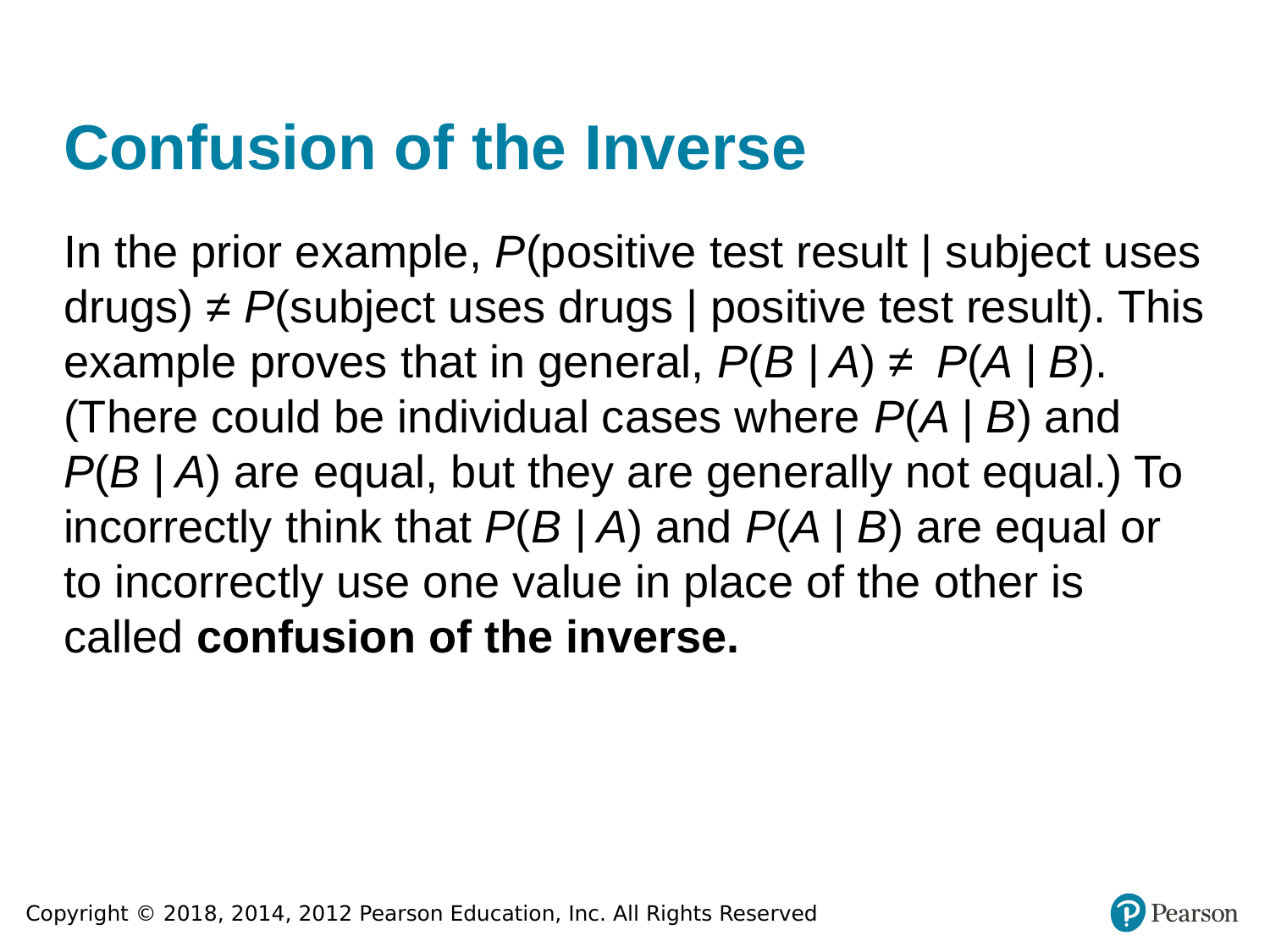

# Confusion of the Inverse
In the prior example, P(positive test result | subject uses drugs) ≠ P(subject uses drugs | positive test result). This example proves that in general, P(B | A) ≠ P(A | B). (There could be individual cases where P(A | B) and P(B | A) are equal, but they are generally not equal.) To incorrectly think that P(B | A) and P(A | B) are equal or to incorrectly use one value in place of the other is called confusion of the inverse.